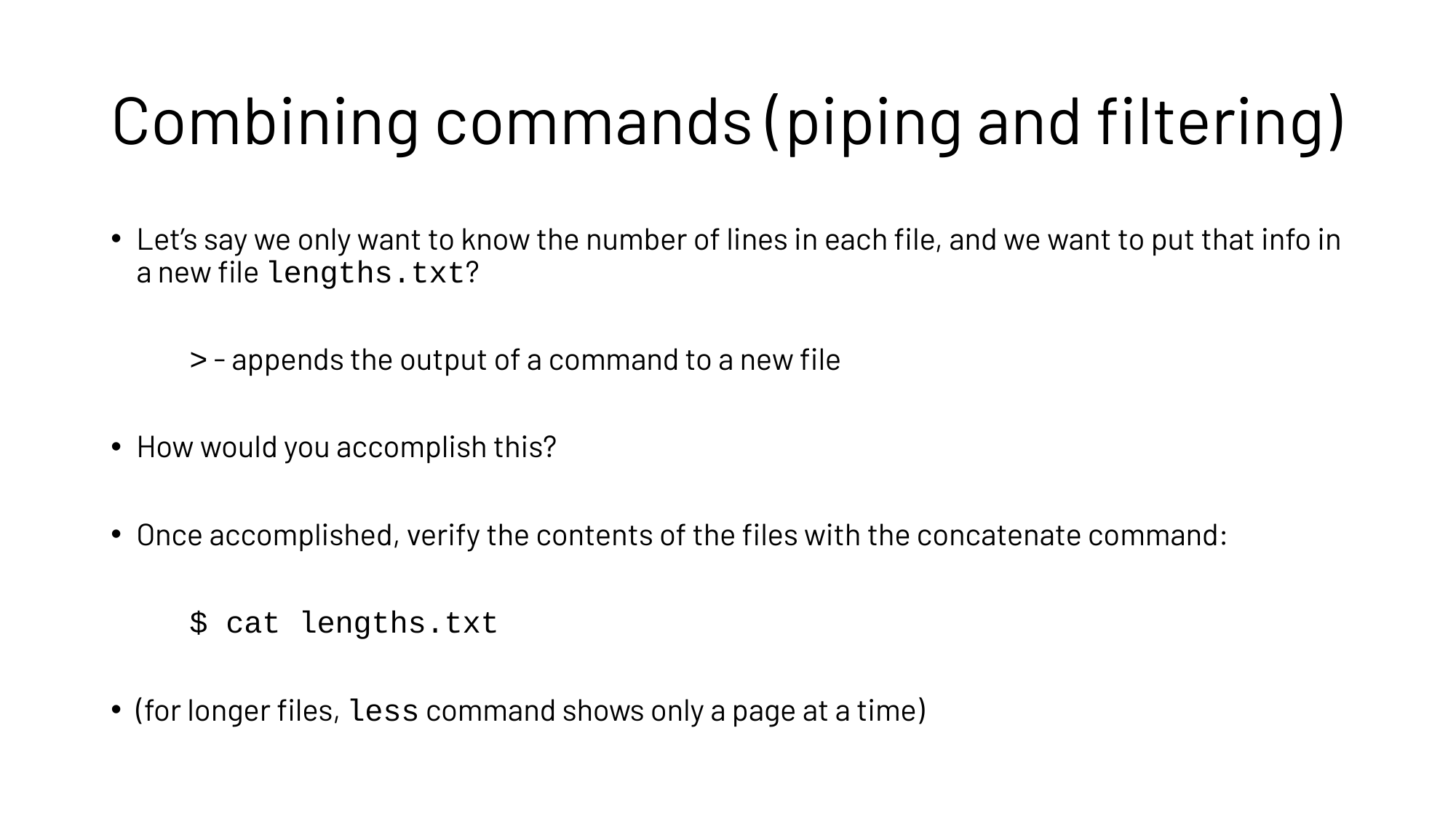

# Combining commands (piping and filtering)
Let’s say we only want to know the number of lines in each file, and we want to put that info in a new file lengths.txt?

	> - appends the output of a command to a new file

How would you accomplish this?

Once accomplished, verify the contents of the files with the concatenate command:

	$ cat lengths.txt

(for longer files, less command shows only a page at a time)